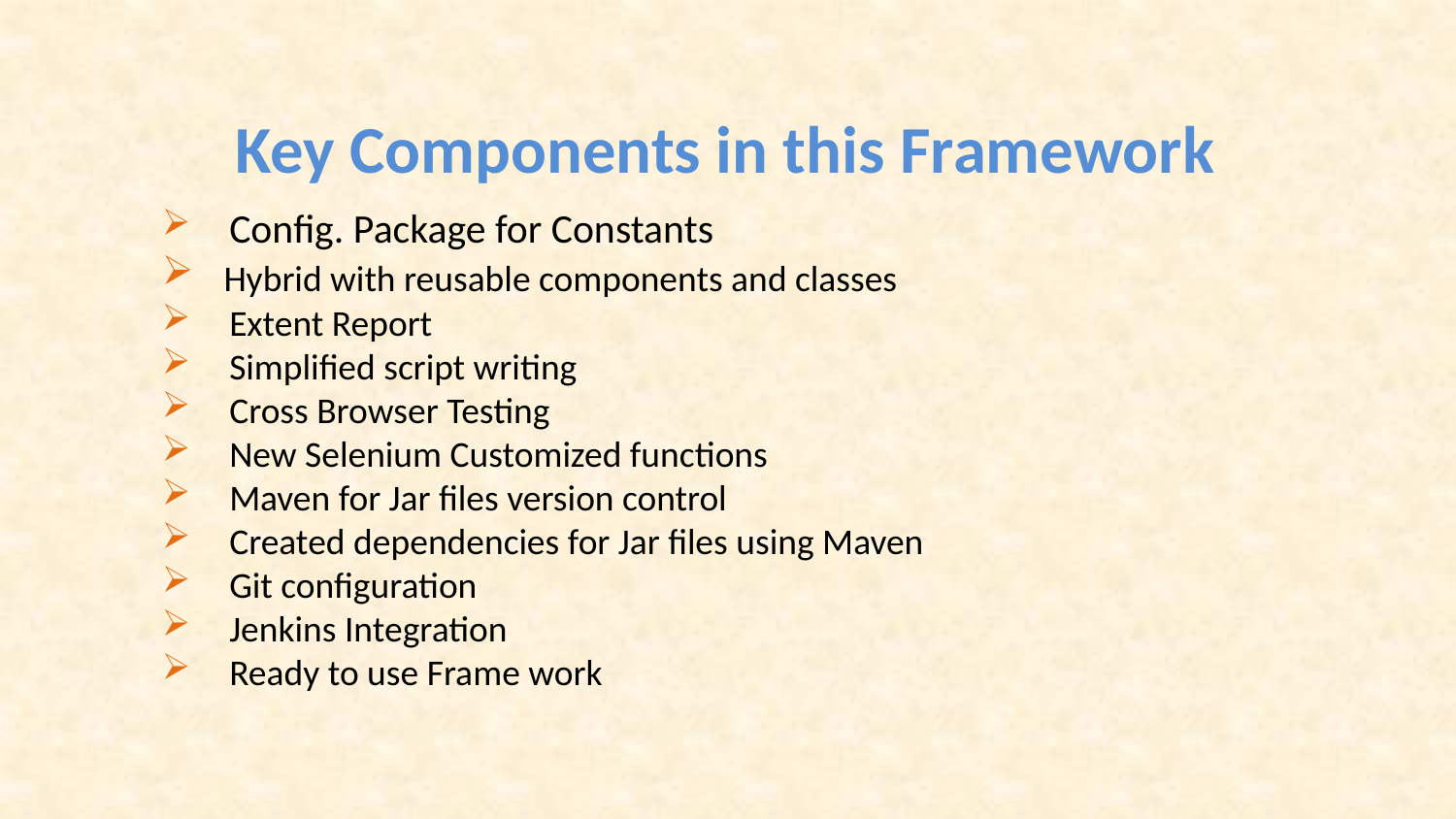

Key Components in this Framework

    Config. Package for Constants
   Hybrid with reusable components and classes
    Extent Report
    Simplified script writing
    Cross Browser Testing
    New Selenium Customized functions
    Maven for Jar files version control
    Created dependencies for Jar files using Maven
    Git configuration
    Jenkins Integration
    Ready to use Frame work